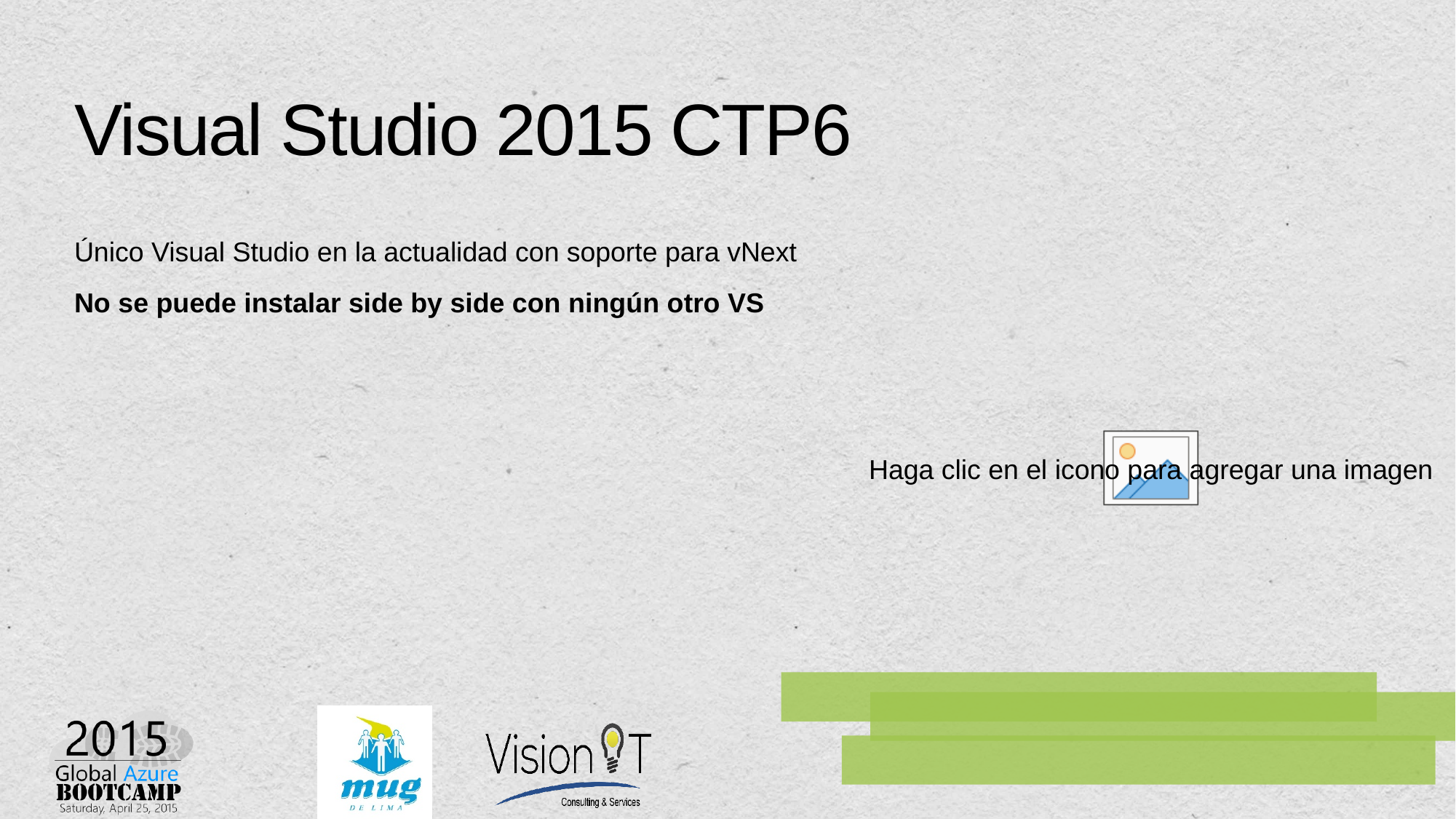

# Visual Studio 2015 CTP6
Único Visual Studio en la actualidad con soporte para vNext
No se puede instalar side by side con ningún otro VS